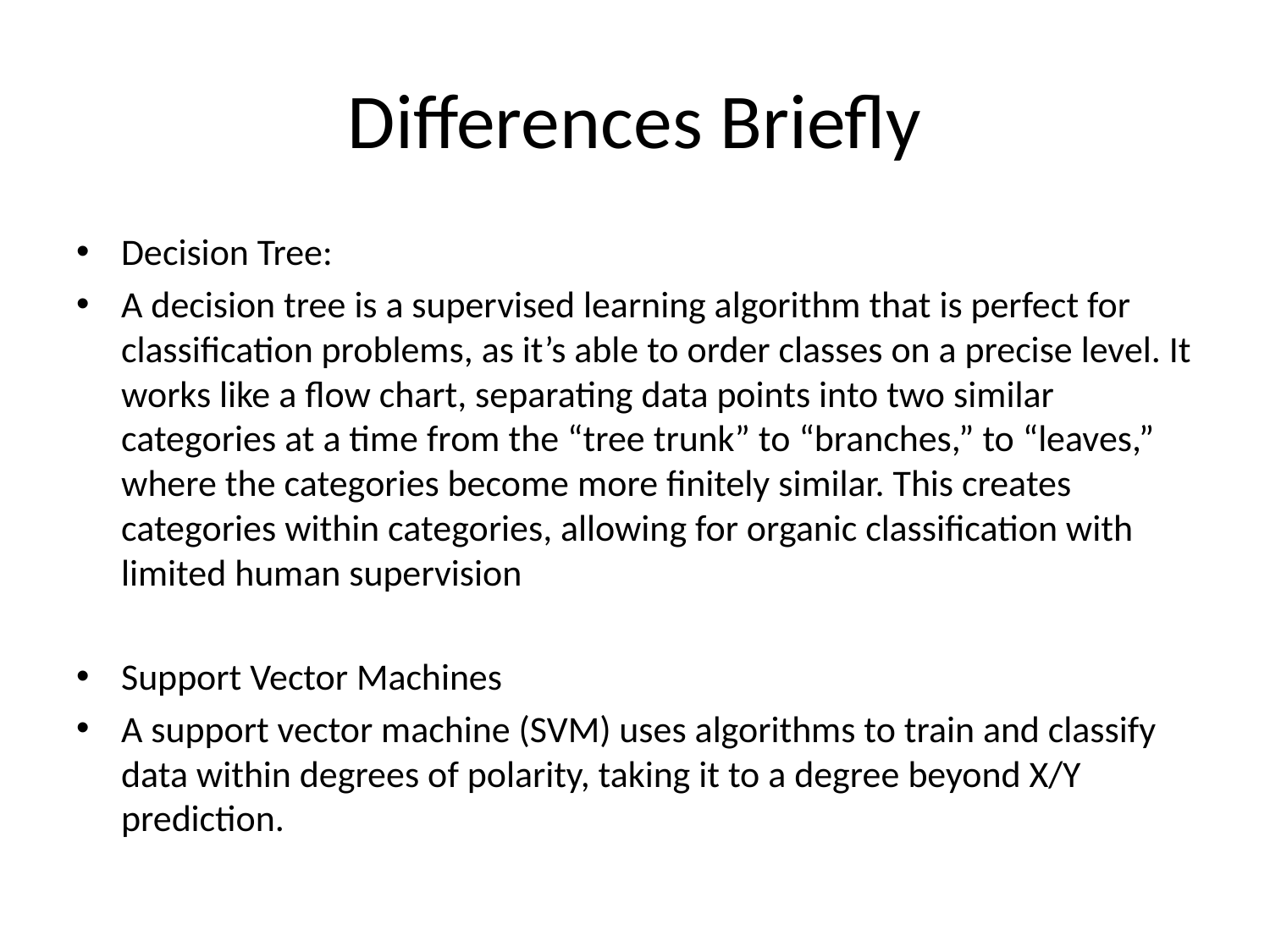

# Differences Briefly
Decision Tree:
A decision tree is a supervised learning algorithm that is perfect for classification problems, as it’s able to order classes on a precise level. It works like a flow chart, separating data points into two similar categories at a time from the “tree trunk” to “branches,” to “leaves,” where the categories become more finitely similar. This creates categories within categories, allowing for organic classification with limited human supervision

Support Vector Machines
A support vector machine (SVM) uses algorithms to train and classify data within degrees of polarity, taking it to a degree beyond X/Y prediction.